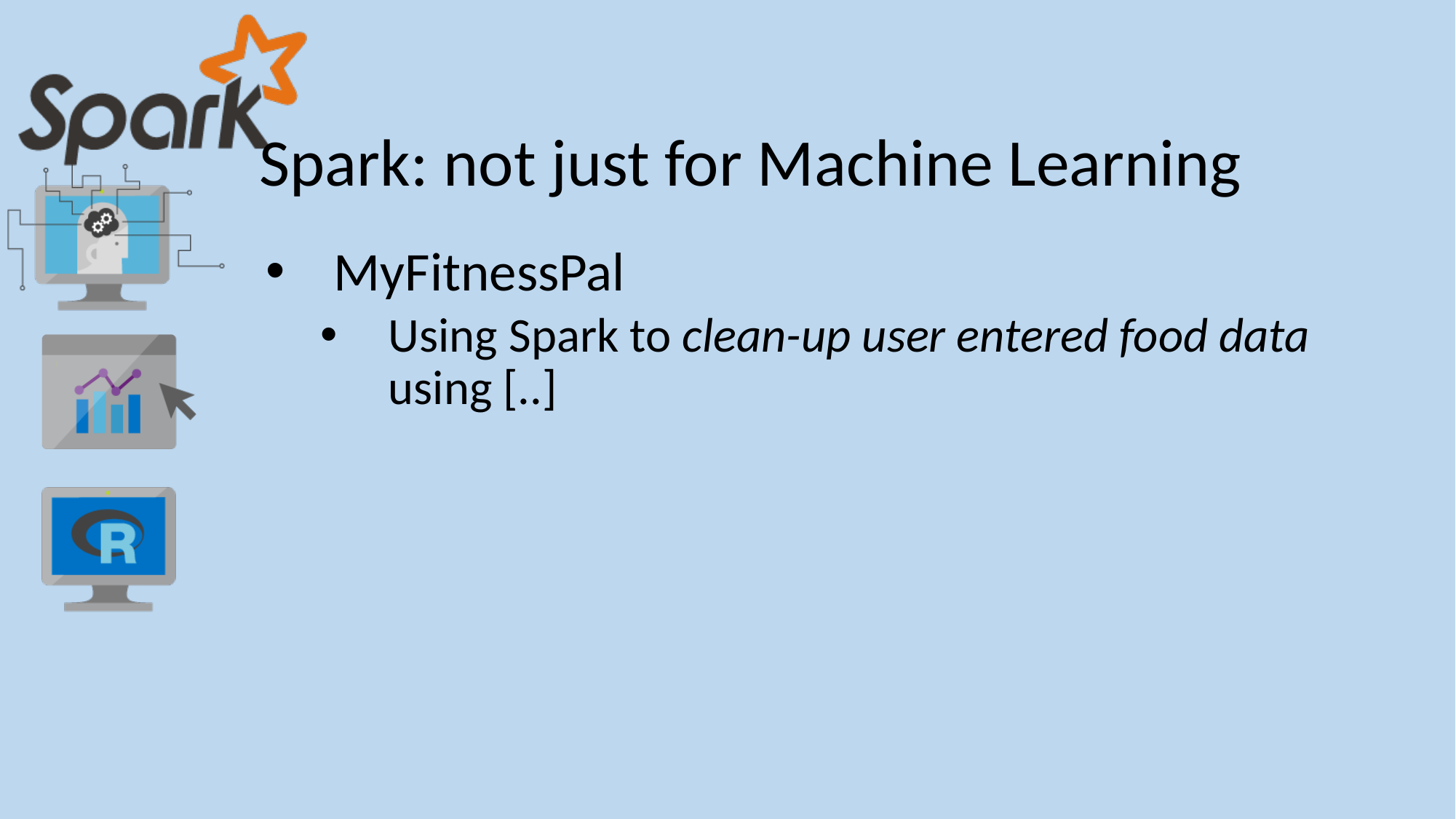

# Spark: not just for Machine Learning
MyFitnessPal
Using Spark to clean-up user entered food data using [..]